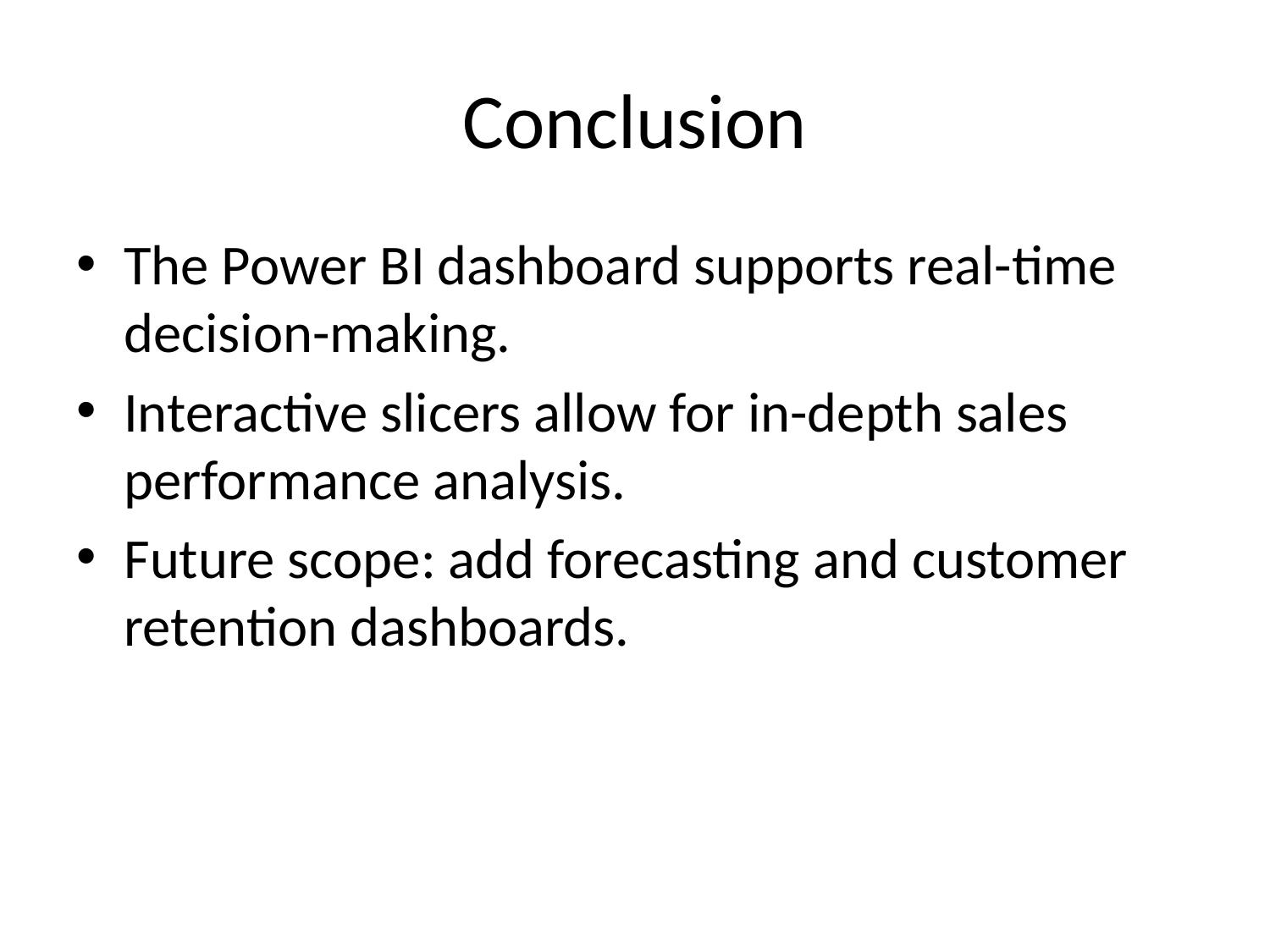

# Conclusion
The Power BI dashboard supports real-time decision-making.
Interactive slicers allow for in-depth sales performance analysis.
Future scope: add forecasting and customer retention dashboards.